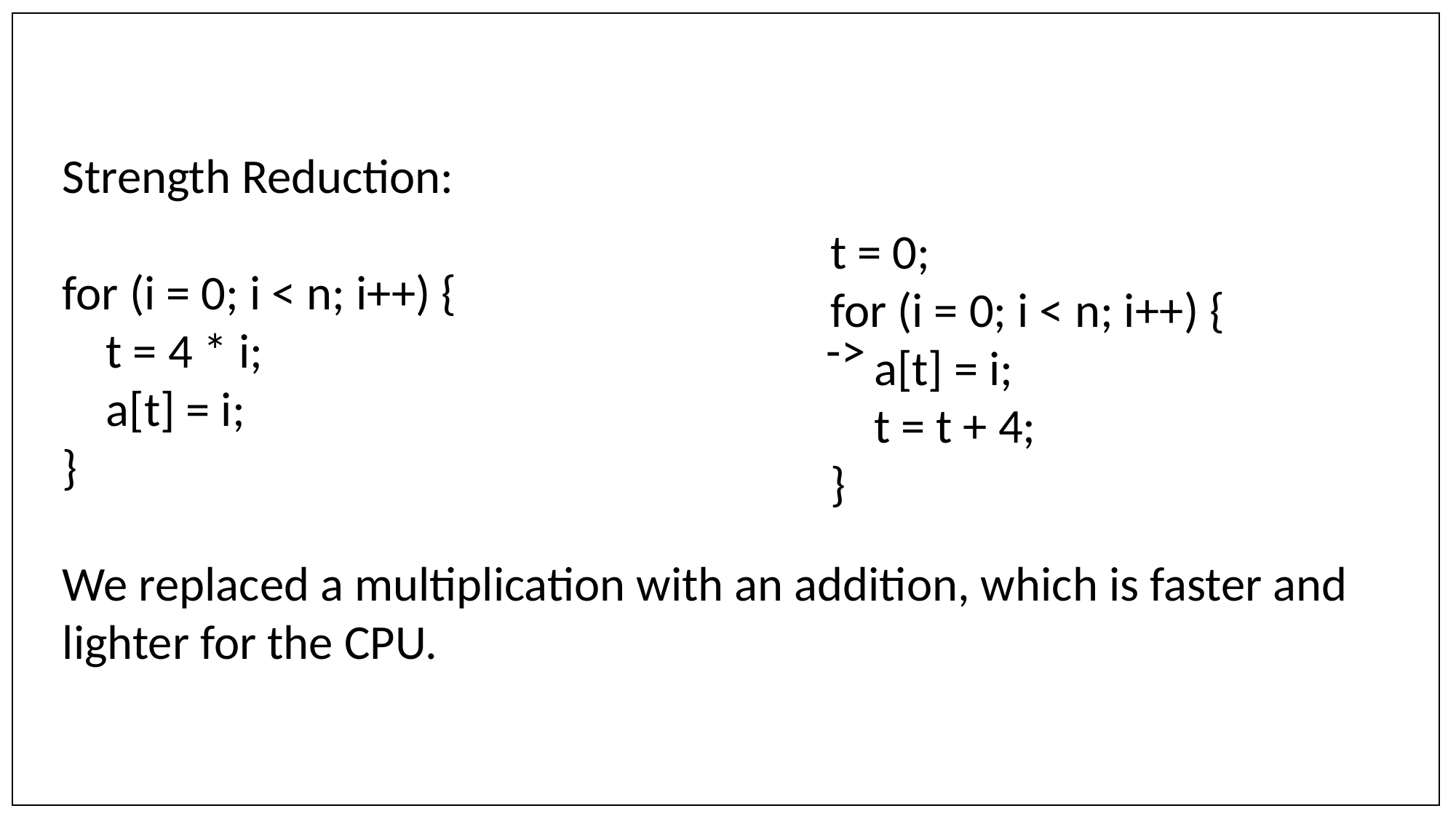

Strength Reduction:

for (i = 0; i < n; i++) {
    t = 4 * i;						->
    a[t] = i;
}

We replaced a multiplication with an addition, which is faster and lighter for the CPU.
t = 0;
for (i = 0; i < n; i++) {
    a[t] = i;
    t = t + 4;
}